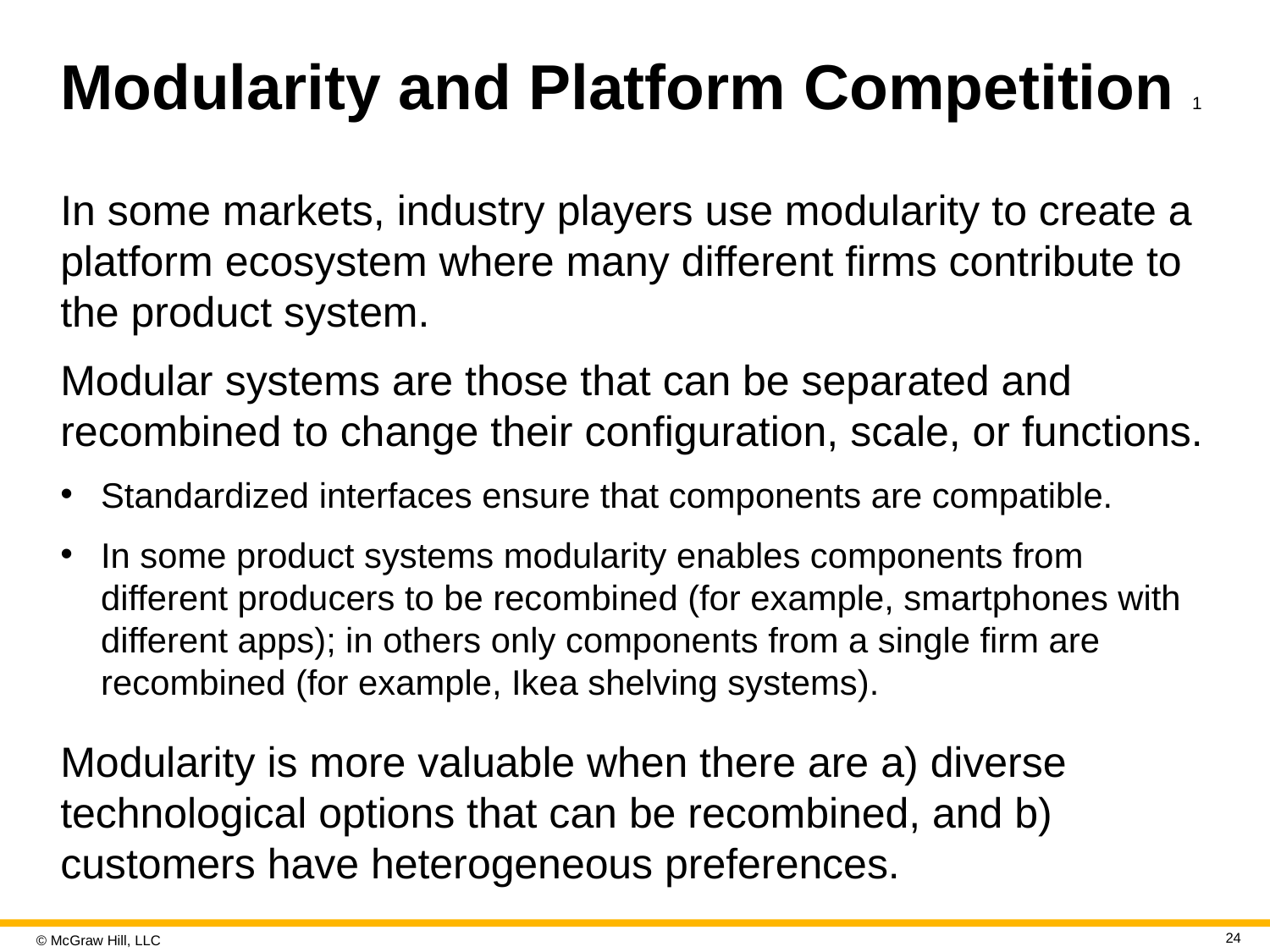

# Modularity and Platform Competition 1
In some markets, industry players use modularity to create a platform ecosystem where many different firms contribute to the product system.
Modular systems are those that can be separated and recombined to change their configuration, scale, or functions.
Standardized interfaces ensure that components are compatible.
In some product systems modularity enables components from different producers to be recombined (for example, smartphones with different apps); in others only components from a single firm are recombined (for example, Ikea shelving systems).
Modularity is more valuable when there are a) diverse technological options that can be recombined, and b) customers have heterogeneous preferences.
24